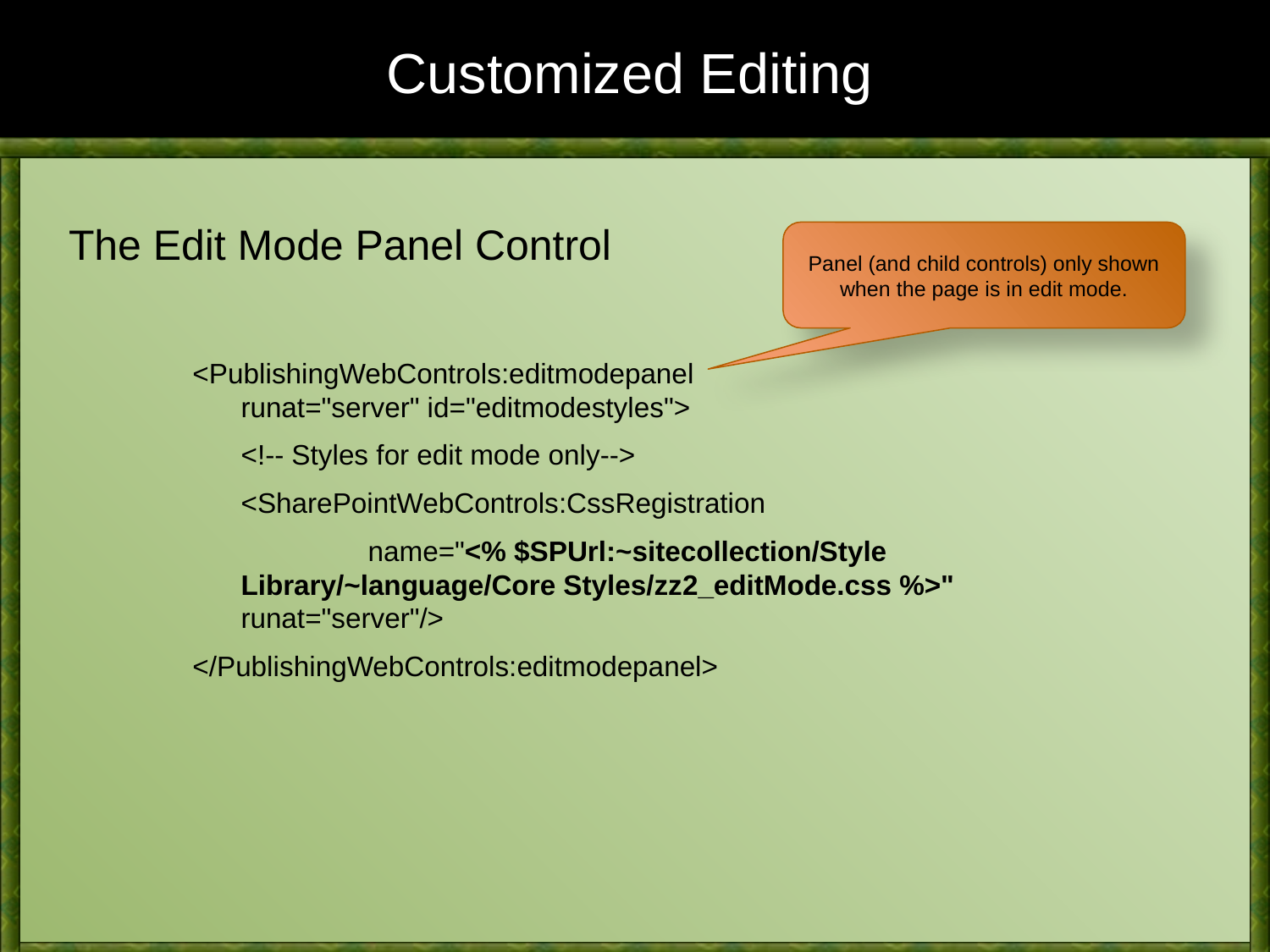

# Customized Editing
The Edit Mode Panel Control
Panel (and child controls) only shown when the page is in edit mode.
<PublishingWebControls:editmodepanel
runat="server" id="editmodestyles">
	<!-- Styles for edit mode only-->
	<SharePointWebControls:CssRegistration
		name="<% $SPUrl:~sitecollection/Style Library/~language/Core Styles/zz2_editMode.css %>" 	runat="server"/>
</PublishingWebControls:editmodepanel>